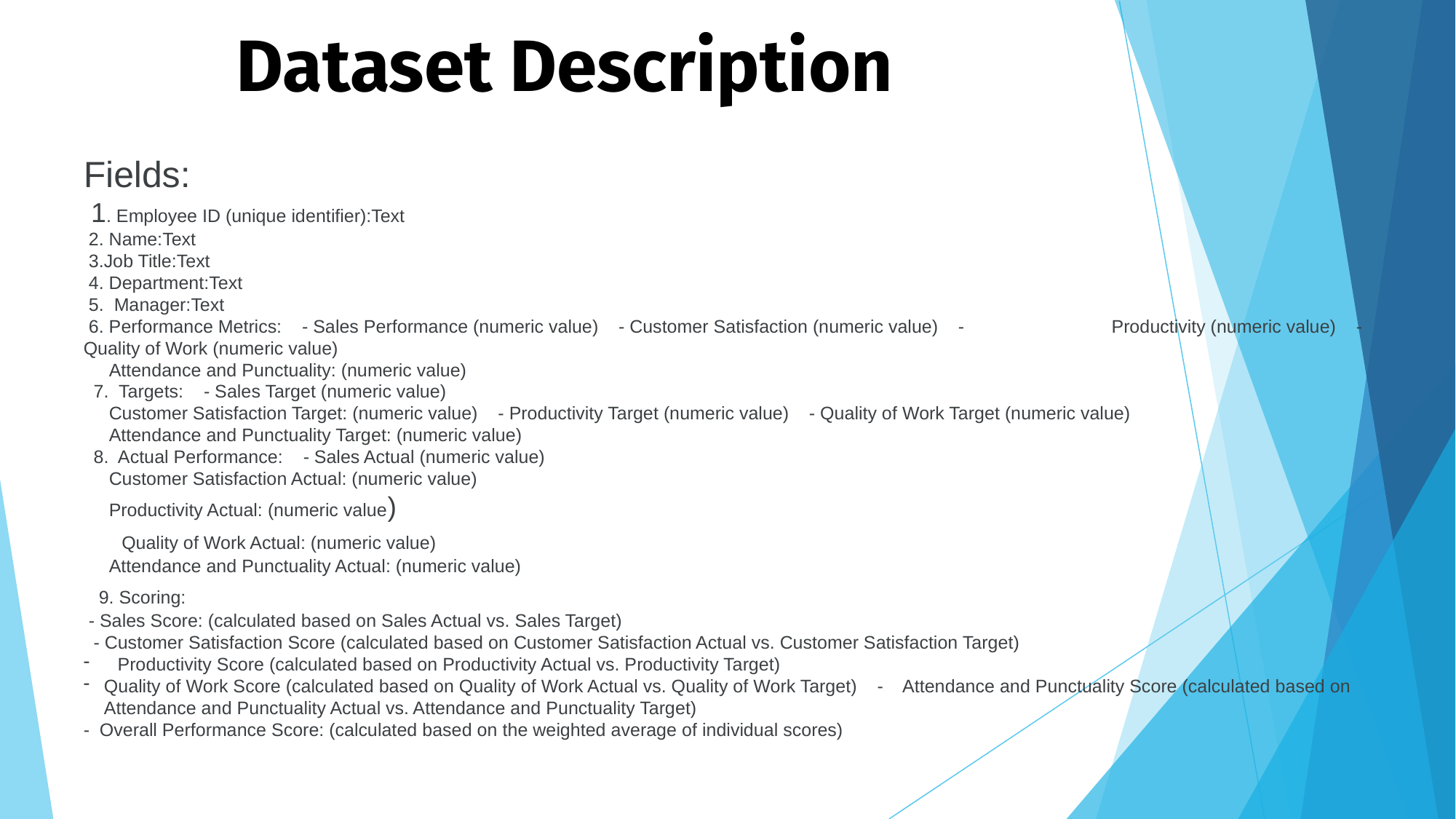

# Dataset Description
Fields:
 1. Employee ID (unique identifier):Text
 2. Name:Text
 3.Job Title:Text
 4. Department:Text
 5.  Manager:Text
 6. Performance Metrics:    - Sales Performance (numeric value)    - Customer Satisfaction (numeric value)    -                             Productivity (numeric value)    - Quality of Work (numeric value)
     Attendance and Punctuality: (numeric value)
  7.  Targets:    - Sales Target (numeric value)
     Customer Satisfaction Target: (numeric value)    - Productivity Target (numeric value)    - Quality of Work Target (numeric value)
     Attendance and Punctuality Target: (numeric value)
  8.  Actual Performance:    - Sales Actual (numeric value)
     Customer Satisfaction Actual: (numeric value)
     Productivity Actual: (numeric value)
     Quality of Work Actual: (numeric value)
     Attendance and Punctuality Actual: (numeric value)
  9. Scoring:
 - Sales Score: (calculated based on Sales Actual vs. Sales Target)
  - Customer Satisfaction Score (calculated based on Customer Satisfaction Actual vs. Customer Satisfaction Target)
Productivity Score (calculated based on Productivity Actual vs. Productivity Target)
Quality of Work Score (calculated based on Quality of Work Actual vs. Quality of Work Target)    -    Attendance and Punctuality Score (calculated based on Attendance and Punctuality Actual vs. Attendance and Punctuality Target)
-  Overall Performance Score: (calculated based on the weighted average of individual scores)